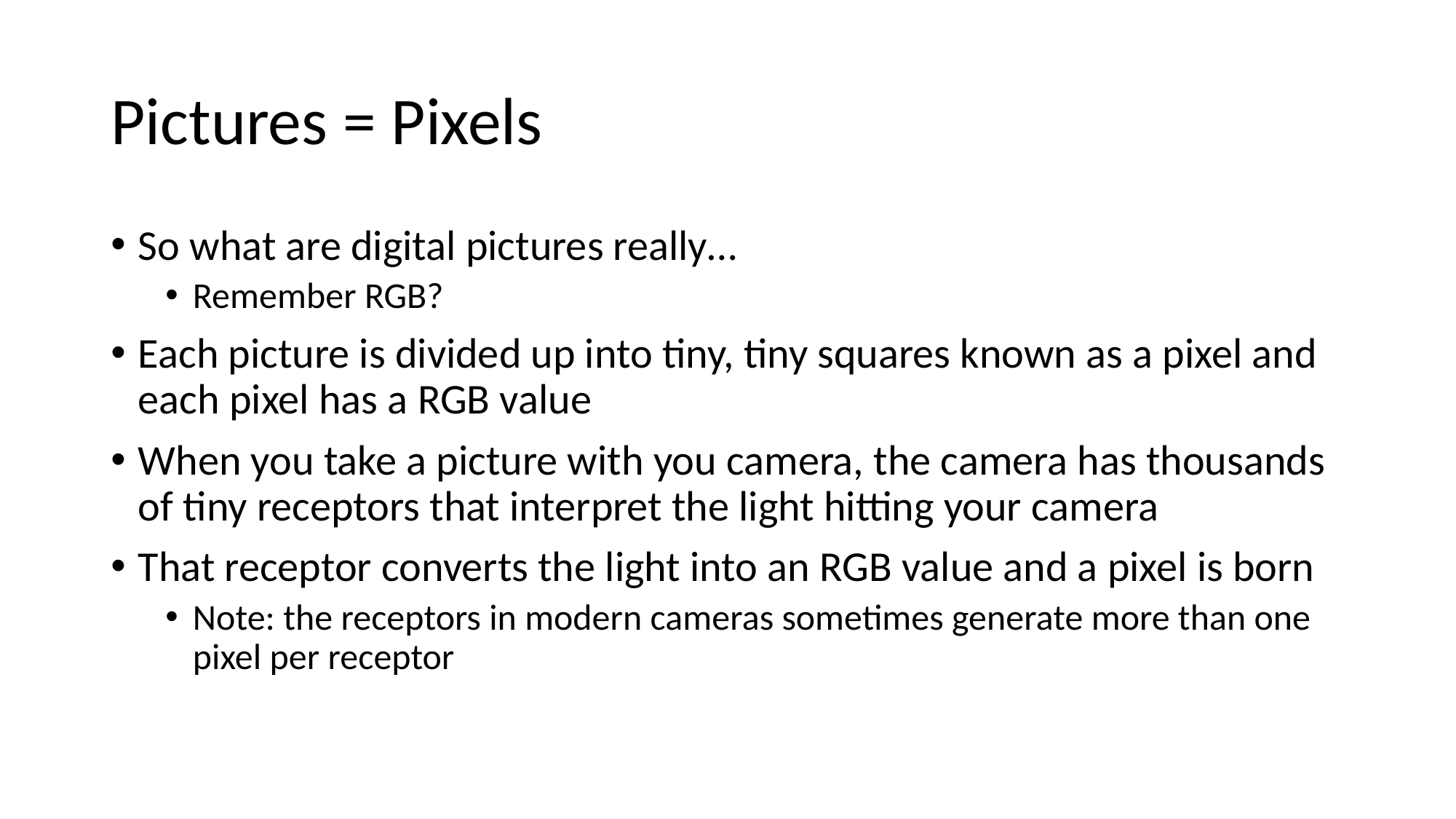

# Pictures = Pixels
So what are digital pictures really…
Remember RGB?
Each picture is divided up into tiny, tiny squares known as a pixel and each pixel has a RGB value
When you take a picture with you camera, the camera has thousands of tiny receptors that interpret the light hitting your camera
That receptor converts the light into an RGB value and a pixel is born
Note: the receptors in modern cameras sometimes generate more than one pixel per receptor